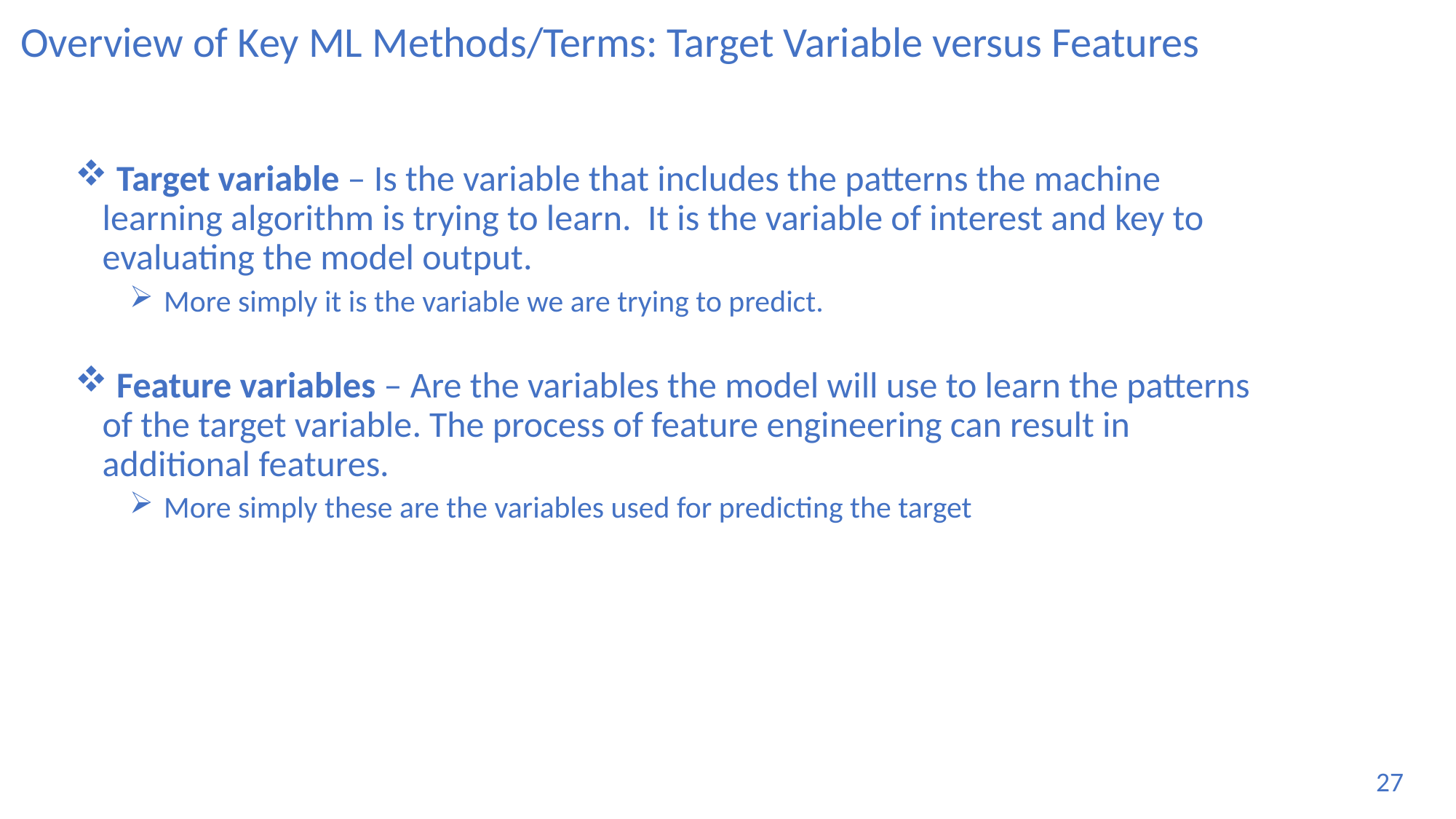

# Overview of Key ML Methods/Terms: Target Variable versus Features

 Target variable – Is the variable that includes the patterns the machine learning algorithm is trying to learn.  It is the variable of interest and key to evaluating the model output.
 More simply it is the variable we are trying to predict.

 Feature variables – Are the variables the model will use to learn the patterns of the target variable. The process of feature engineering can result in additional features.
 More simply these are the variables used for predicting the target

27